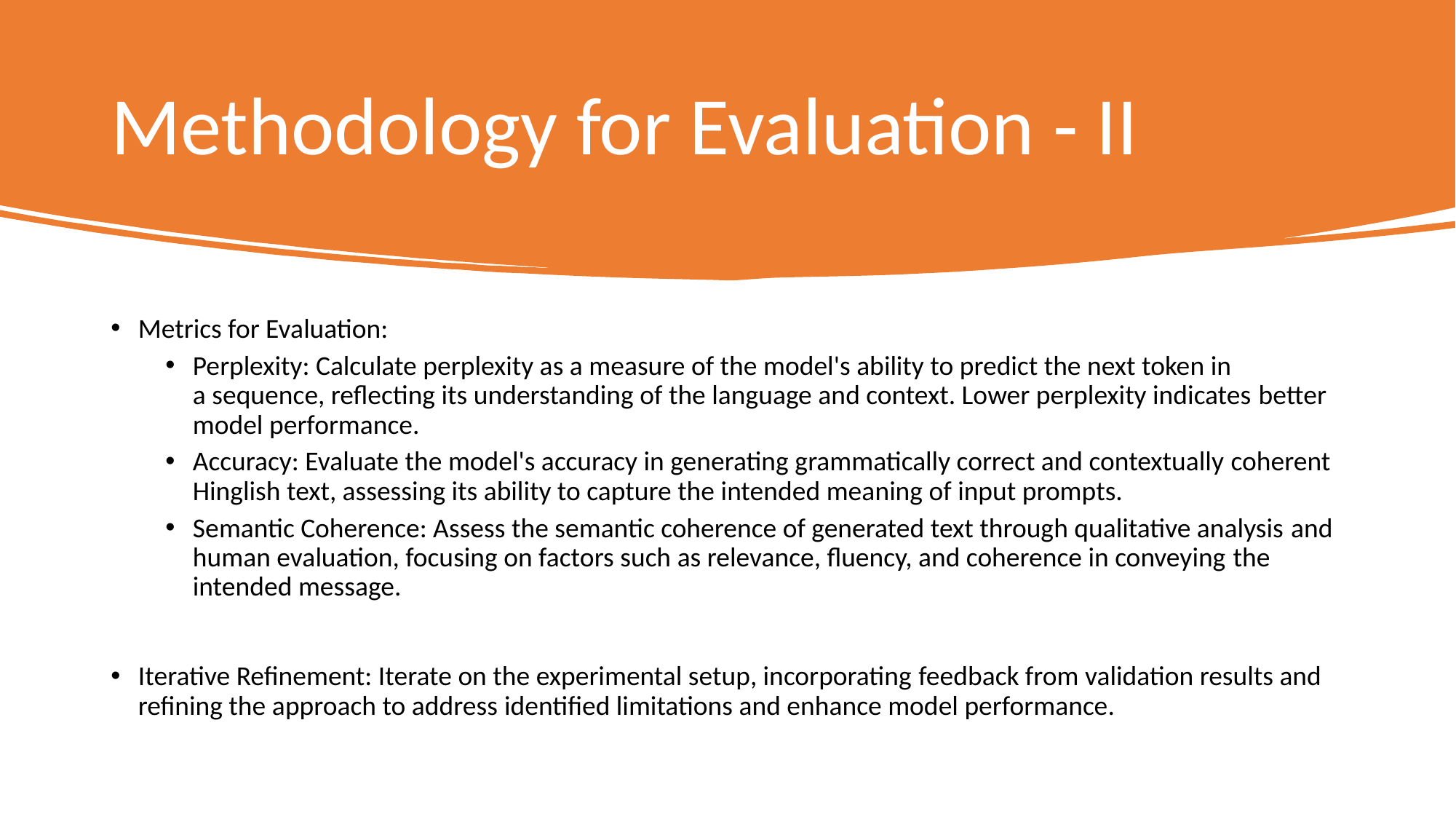

# Methodology for Evaluation - II​
Metrics for Evaluation:​
Perplexity: Calculate perplexity as a measure of the model's ability to predict the next token in a sequence, reflecting its understanding of the language and context. Lower perplexity indicates better model performance.​
Accuracy: Evaluate the model's accuracy in generating grammatically correct and contextually coherent Hinglish text, assessing its ability to capture the intended meaning of input prompts.​
Semantic Coherence: Assess the semantic coherence of generated text through qualitative analysis and human evaluation, focusing on factors such as relevance, fluency, and coherence in conveying the intended message.​

Iterative Refinement: Iterate on the experimental setup, incorporating feedback from validation results and refining the approach to address identified limitations and enhance model performance.​